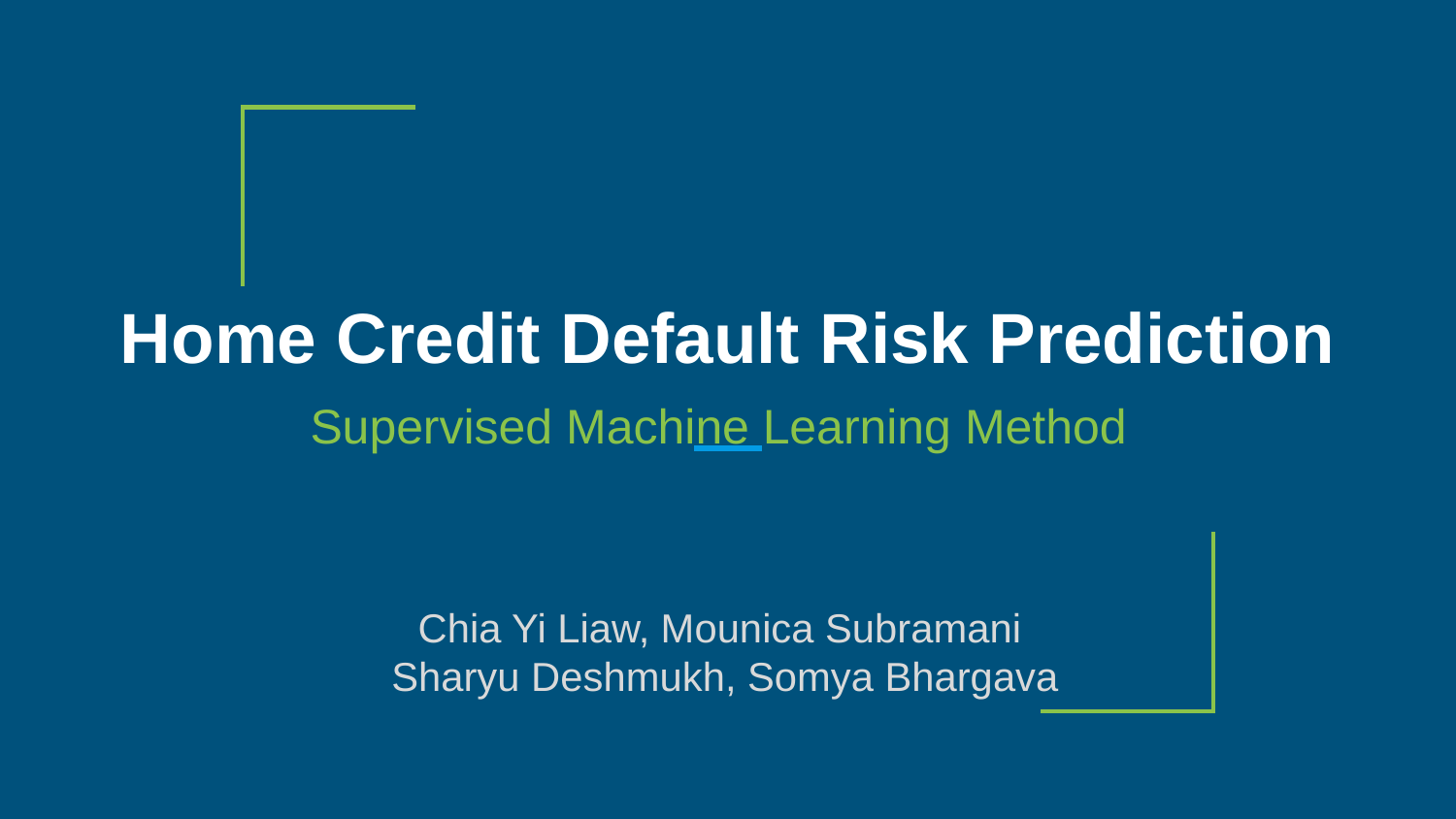

# Home Credit Default Risk Prediction
Supervised Machine Learning Method

Chia Yi Liaw, Mounica Subramani
Sharyu Deshmukh, Somya Bhargava